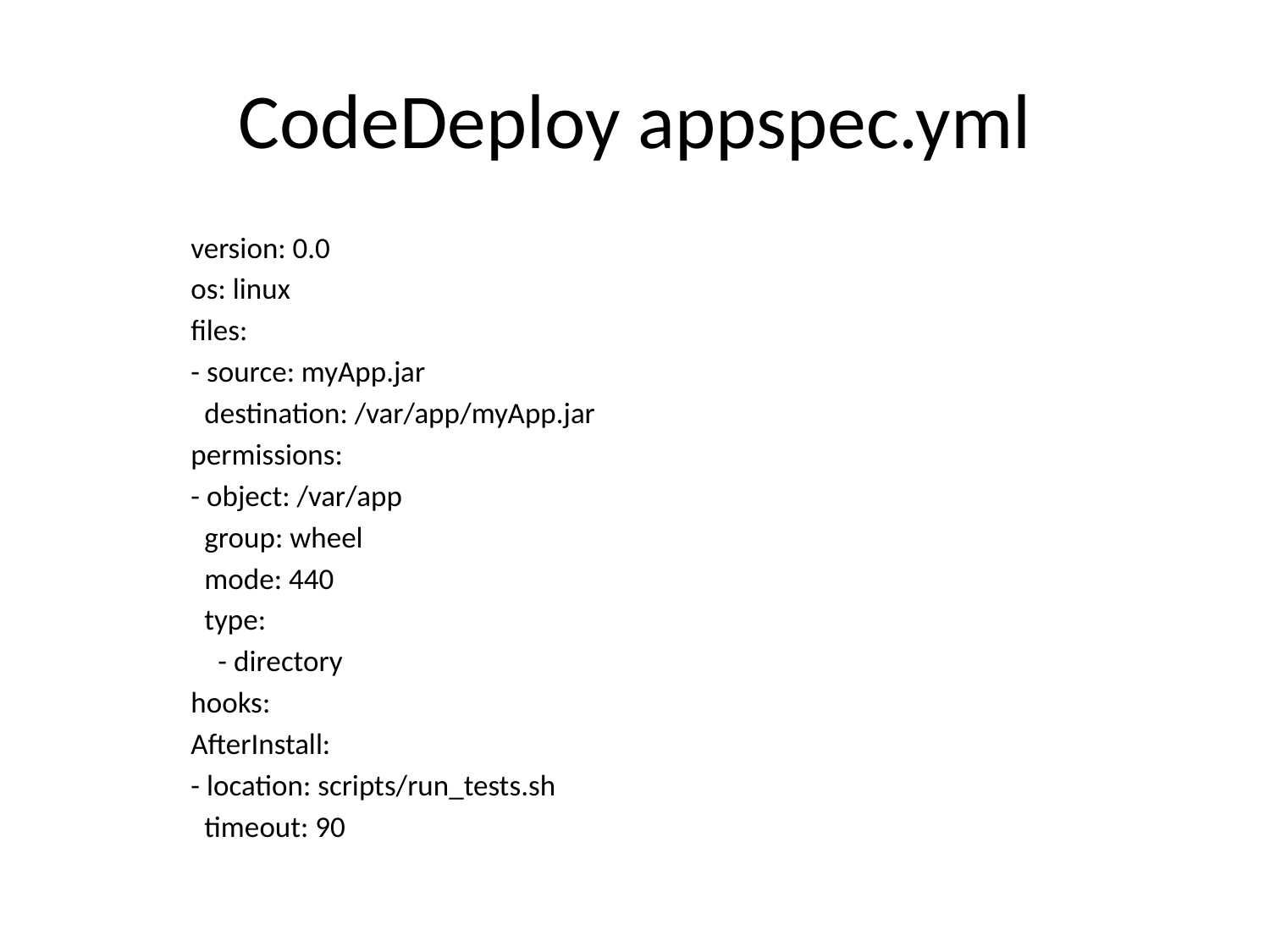

# CodeDeploy appspec.yml
version: 0.0
os: linux
files:
	- source: myApp.jar
	  destination: /var/app/myApp.jar
permissions:
	- object: /var/app
	  group: wheel
	  mode: 440
	  type:
	    - directory
hooks:
	AfterInstall:
		- location: scripts/run_tests.sh
		  timeout: 90